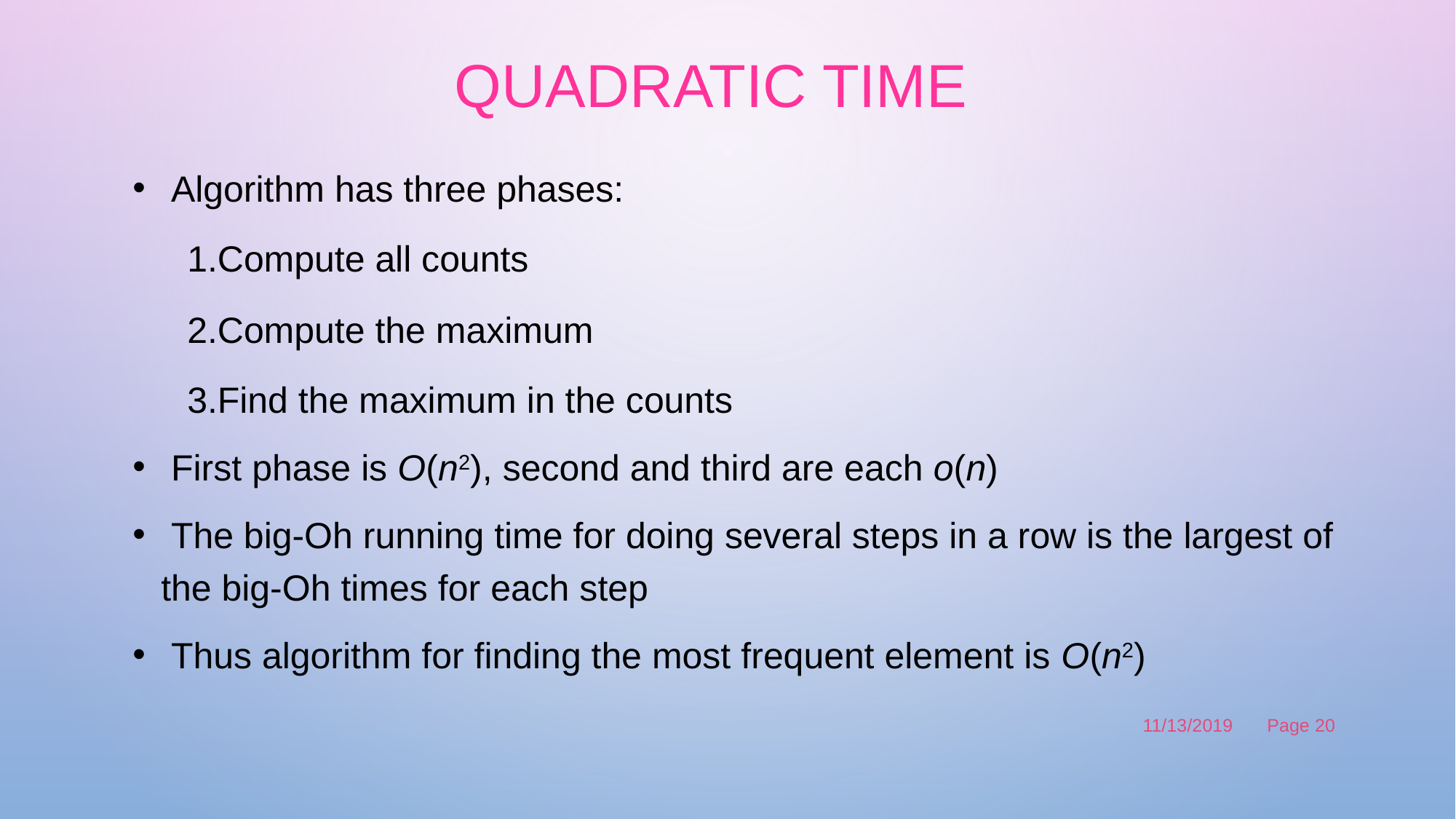

# Quadratic Time
 Algorithm has three phases:
Compute all counts
Compute the maximum
Find the maximum in the counts
 First phase is O(n2), second and third are each o(n)
 The big-Oh running time for doing several steps in a row is the largest of the big-Oh times for each step
 Thus algorithm for finding the most frequent element is O(n2)

11/13/2019
Page 20